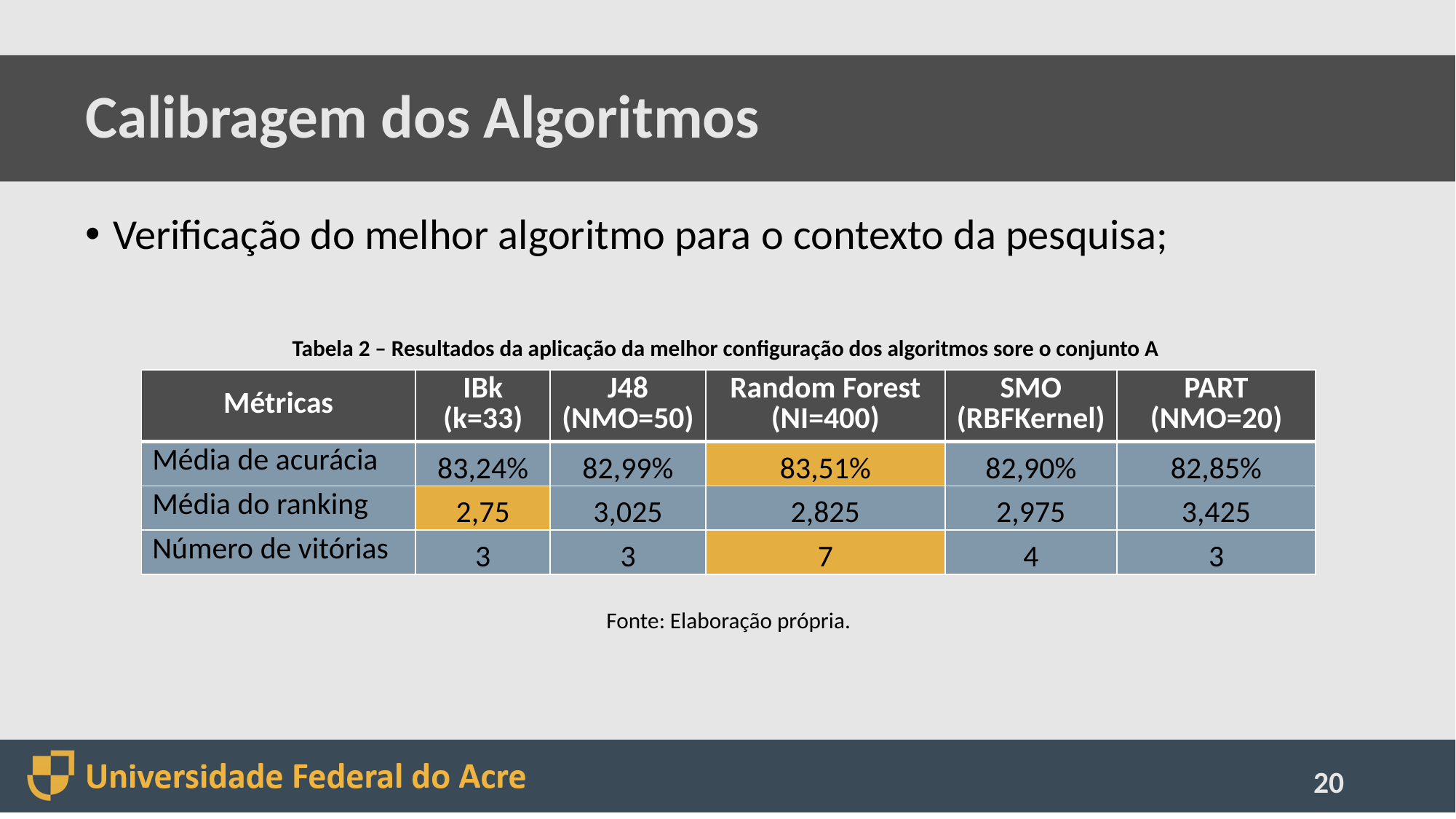

# Calibragem dos Algoritmos
Verificação do melhor algoritmo para o contexto da pesquisa;
Tabela 2 – Resultados da aplicação da melhor configuração dos algoritmos sore o conjunto A
| Métricas | IBk (k=33) | J48 (NMO=50) | Random Forest (NI=400) | SMO (RBFKernel) | PART (NMO=20) |
| --- | --- | --- | --- | --- | --- |
| Média de acurácia | 83,24% | 82,99% | 83,51% | 82,90% | 82,85% |
| Média do ranking | 2,75 | 3,025 | 2,825 | 2,975 | 3,425 |
| Número de vitórias | 3 | 3 | 7 | 4 | 3 |
Fonte: Elaboração própria.
20